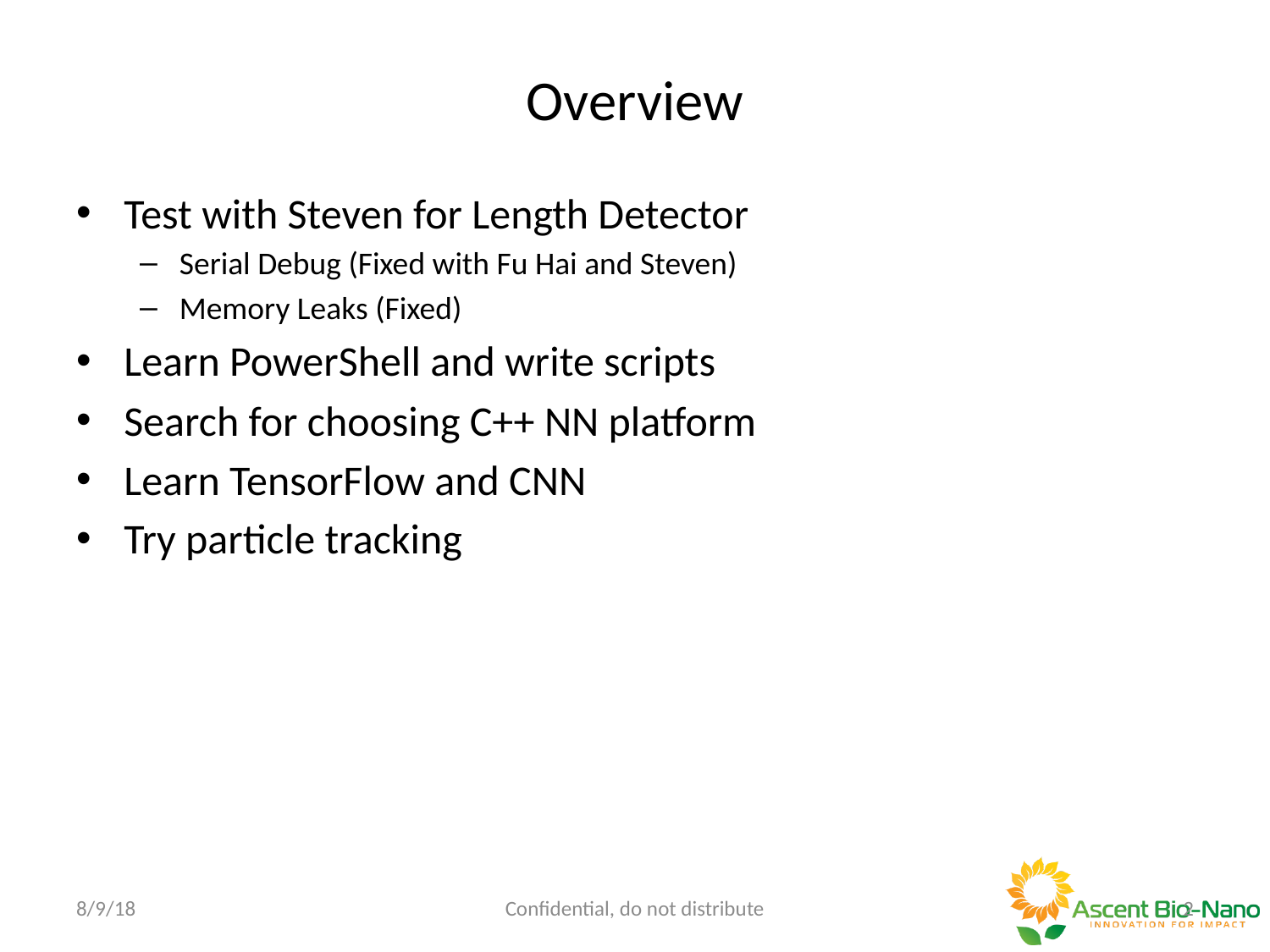

# Overview
Test with Steven for Length Detector
Serial Debug (Fixed with Fu Hai and Steven)
Memory Leaks (Fixed)
Learn PowerShell and write scripts
Search for choosing C++ NN platform
Learn TensorFlow and CNN
Try particle tracking

8/9/18
Confidential, do not distribute
2